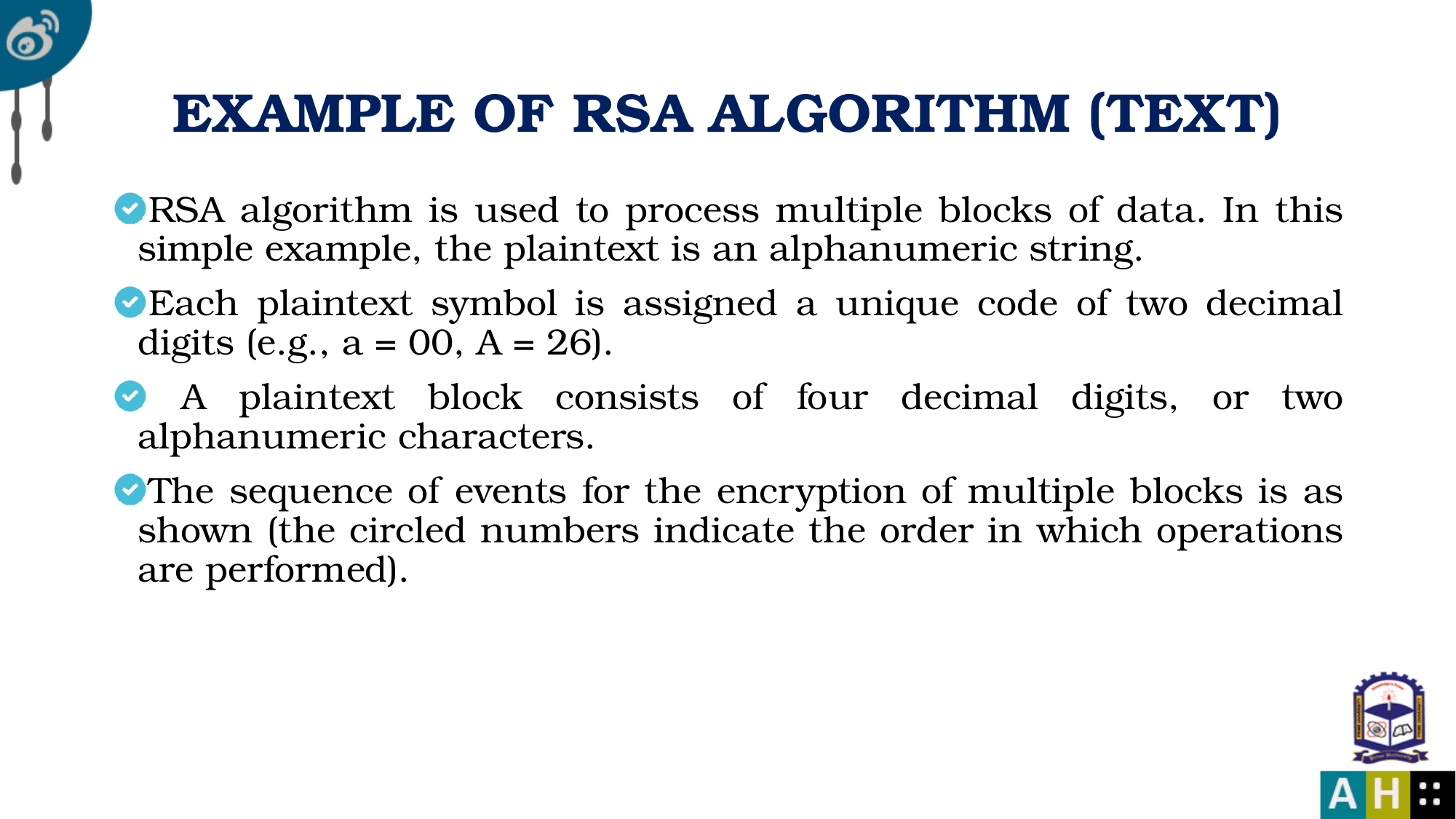

# EXAMPLE OF RSA ALGORITHM (TEXT)
RSA algorithm is used to process multiple blocks of data. In this simple example, the plaintext is an alphanumeric string.
Each plaintext symbol is assigned a unique code of two decimal digits (e.g., a = 00, A = 26).
 A plaintext block consists of four decimal digits, or two alphanumeric characters.
The sequence of events for the encryption of multiple blocks is as shown (the circled numbers indicate the order in which operations are performed).